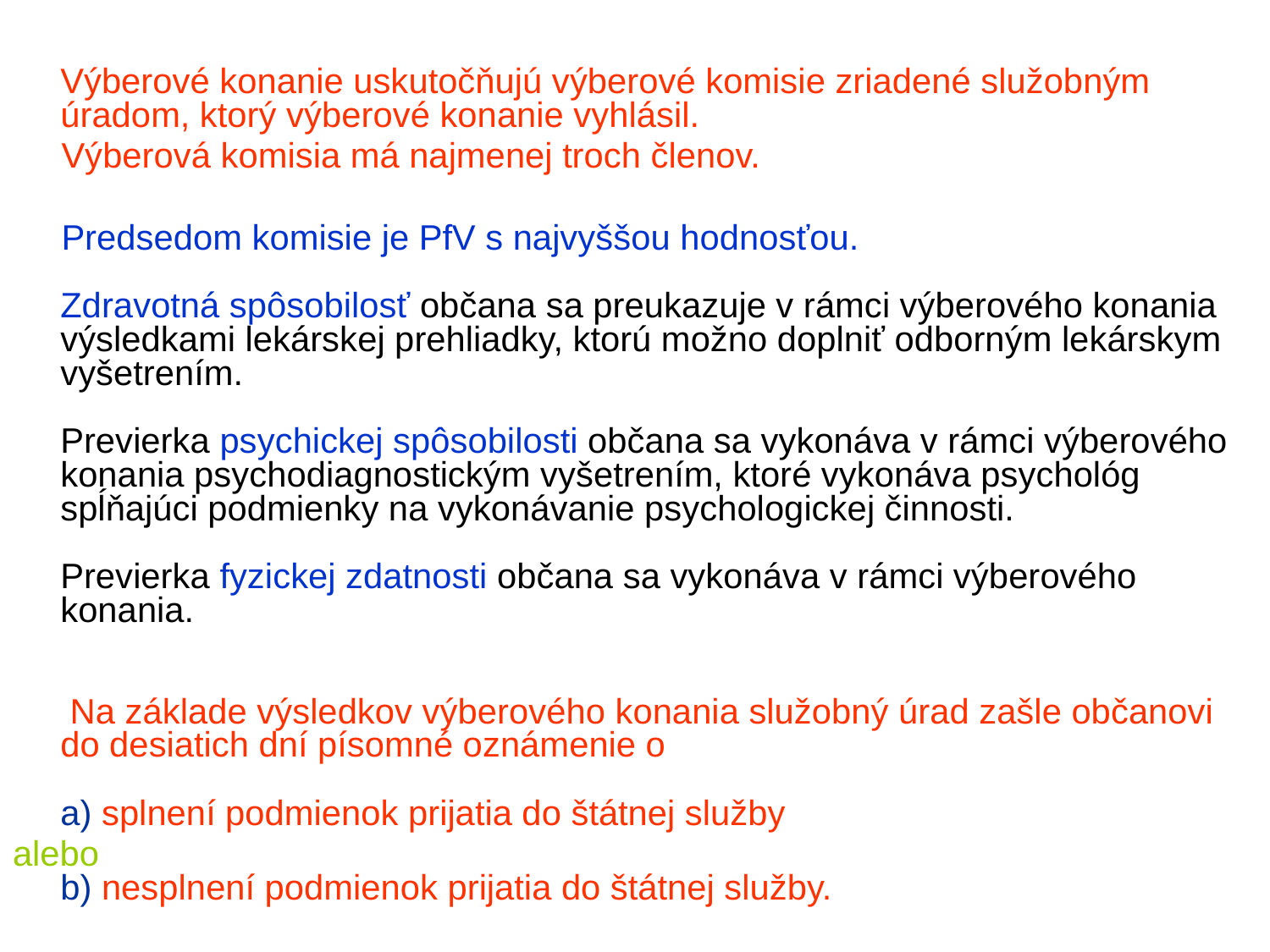

#
Výberové konanie uskutočňujú výberové komisie zriadené služobným úradom, ktorý výberové konanie vyhlásil.
     Výberová komisia má najmenej troch členov.

     Predsedom komisie je PfV s najvyššou hodnosťou.
Zdravotná spôsobilosť občana sa preukazuje v rámci výberového konania výsledkami lekárskej prehliadky, ktorú možno doplniť odborným lekárskym vyšetrením.
Previerka psychickej spôsobilosti občana sa vykonáva v rámci výberového konania psychodiagnostickým vyšetrením, ktoré vykonáva psychológ spĺňajúci podmienky na vykonávanie psychologickej činnosti.
Previerka fyzickej zdatnosti občana sa vykonáva v rámci výberového konania.
 Na základe výsledkov výberového konania služobný úrad zašle občanovi do desiatich dní písomné oznámenie o
a) splnení podmienok prijatia do štátnej služby
alebo
b) nesplnení podmienok prijatia do štátnej služby.